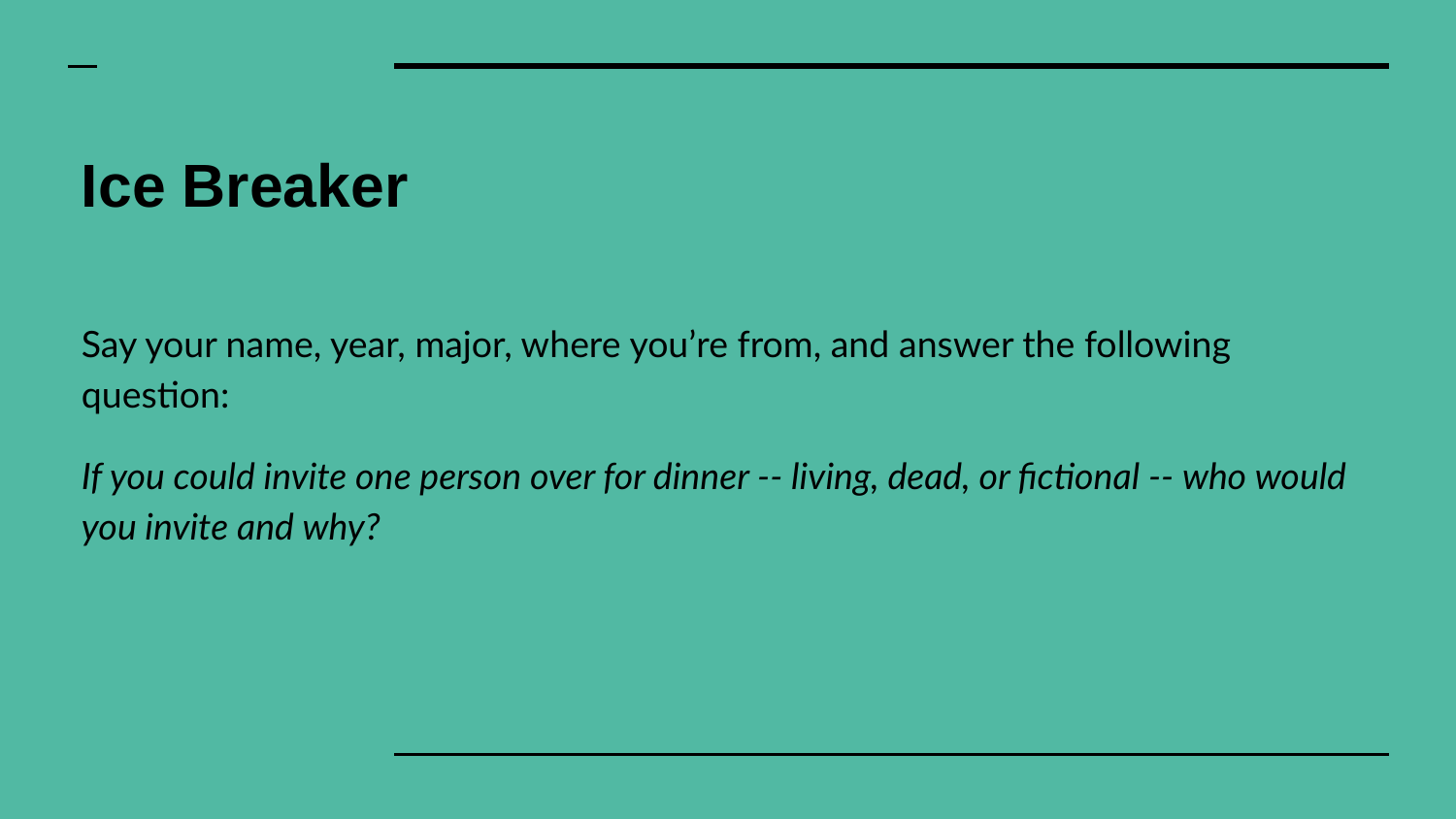

# Ice Breaker
Say your name, year, major, where you’re from, and answer the following question:
If you could invite one person over for dinner -- living, dead, or fictional -- who would you invite and why?